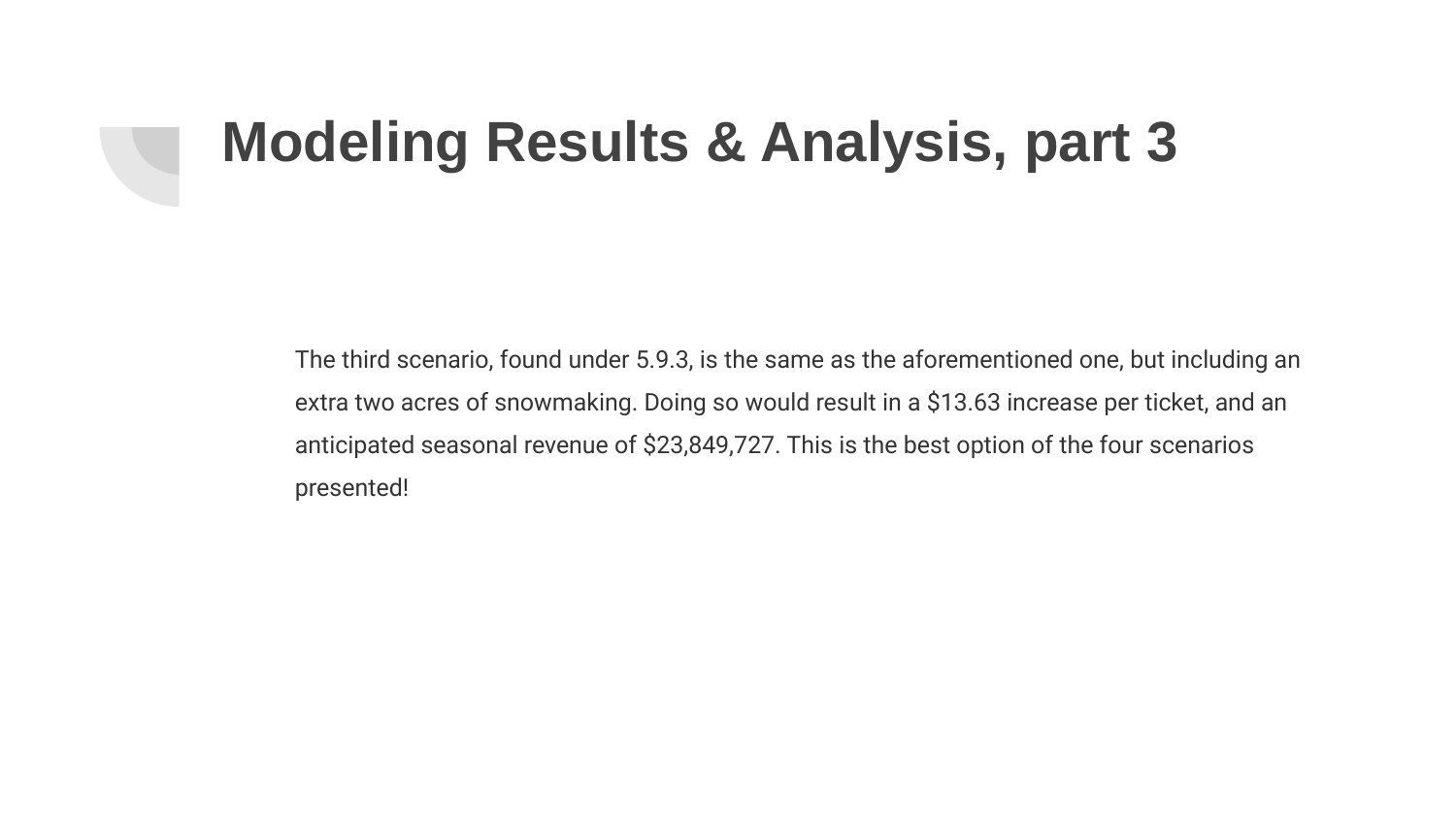

# Modeling Results & Analysis, part 3
The third scenario, found under 5.9.3, is the same as the aforementioned one, but including an extra two acres of snowmaking. Doing so would result in a $13.63 increase per ticket, and an anticipated seasonal revenue of $23,849,727. This is the best option of the four scenarios presented!